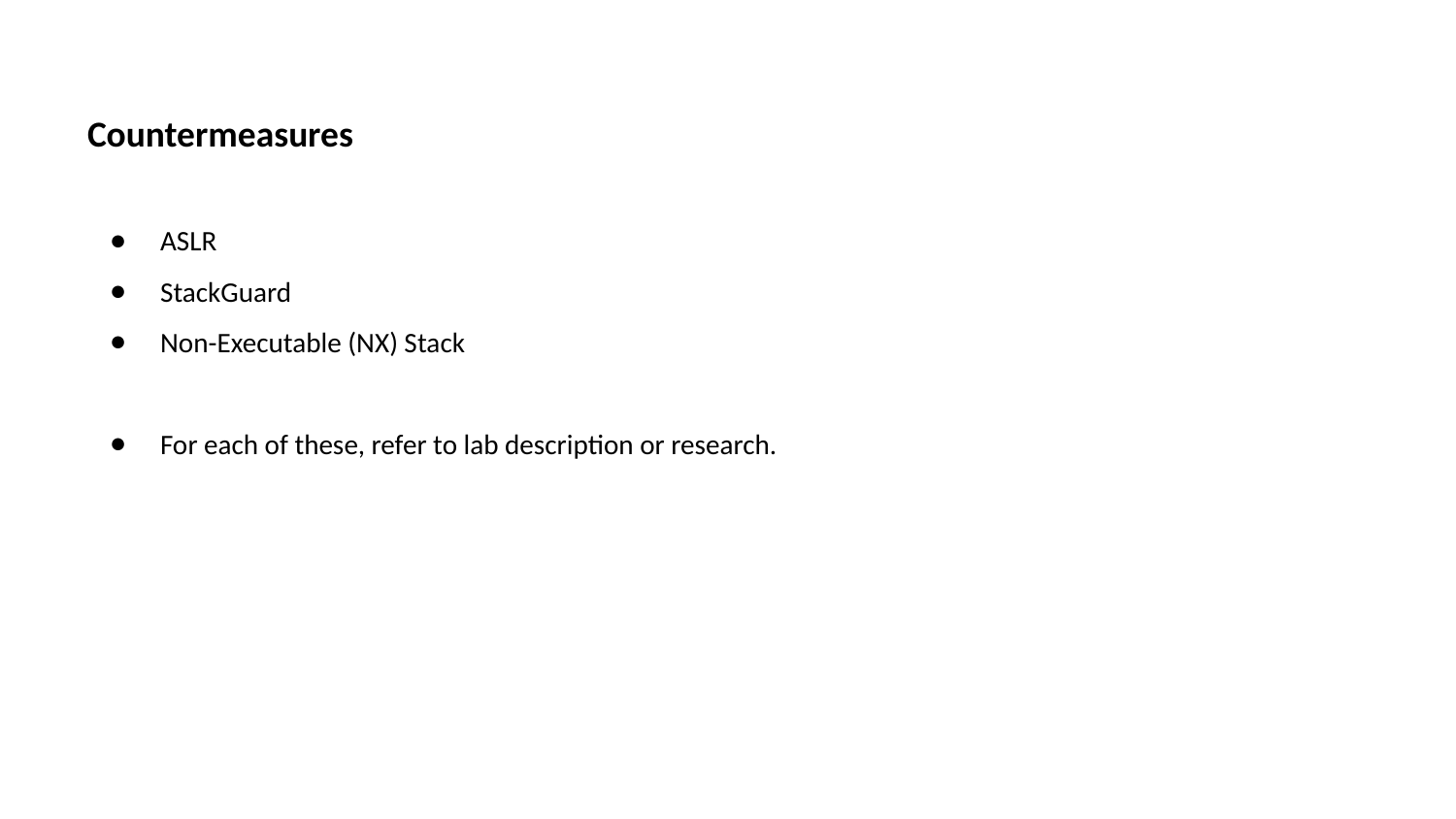

# Countermeasures
ASLR
StackGuard
Non-Executable (NX) Stack

For each of these, refer to lab description or research.